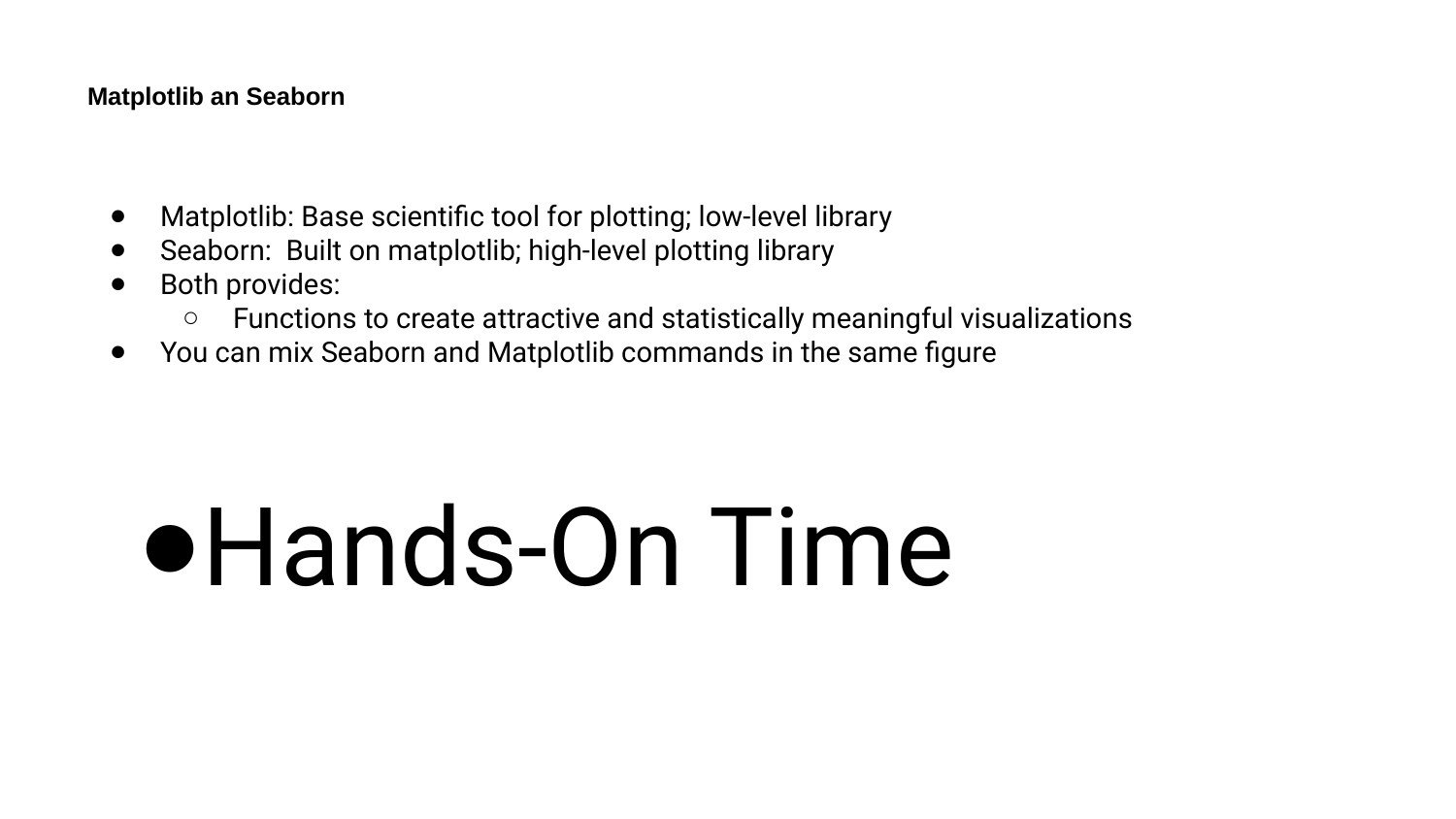

# Matplotlib an Seaborn
Matplotlib: Base scientific tool for plotting; low-level library
Seaborn:  Built on matplotlib; high-level plotting library
Both provides:
Functions to create attractive and statistically meaningful visualizations
You can mix Seaborn and Matplotlib commands in the same figure

Hands-On Time